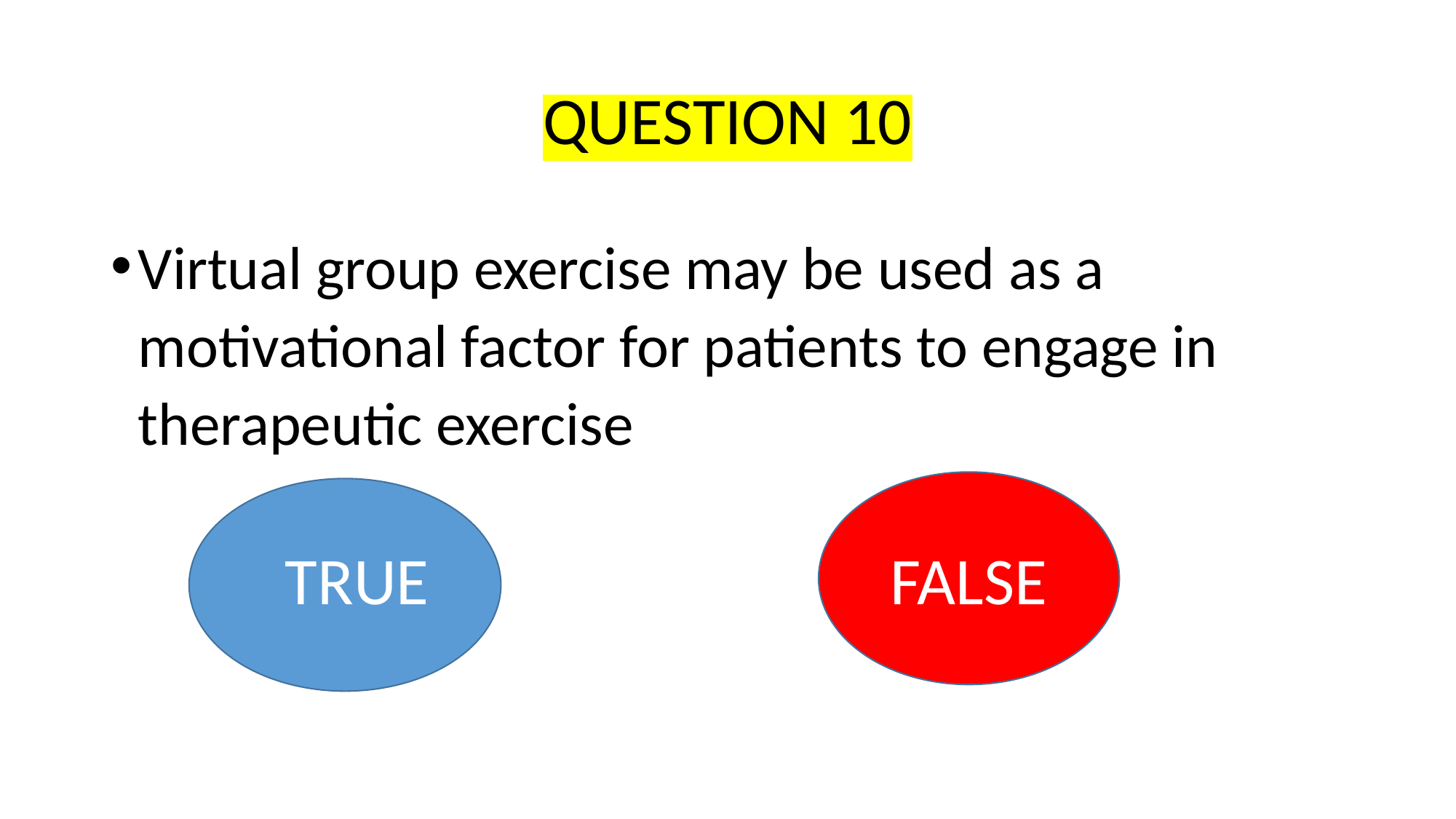

# QUESTION 10
Virtual group exercise may be used as a motivational factor for patients to engage in therapeutic exercise

FALSE
TRUE